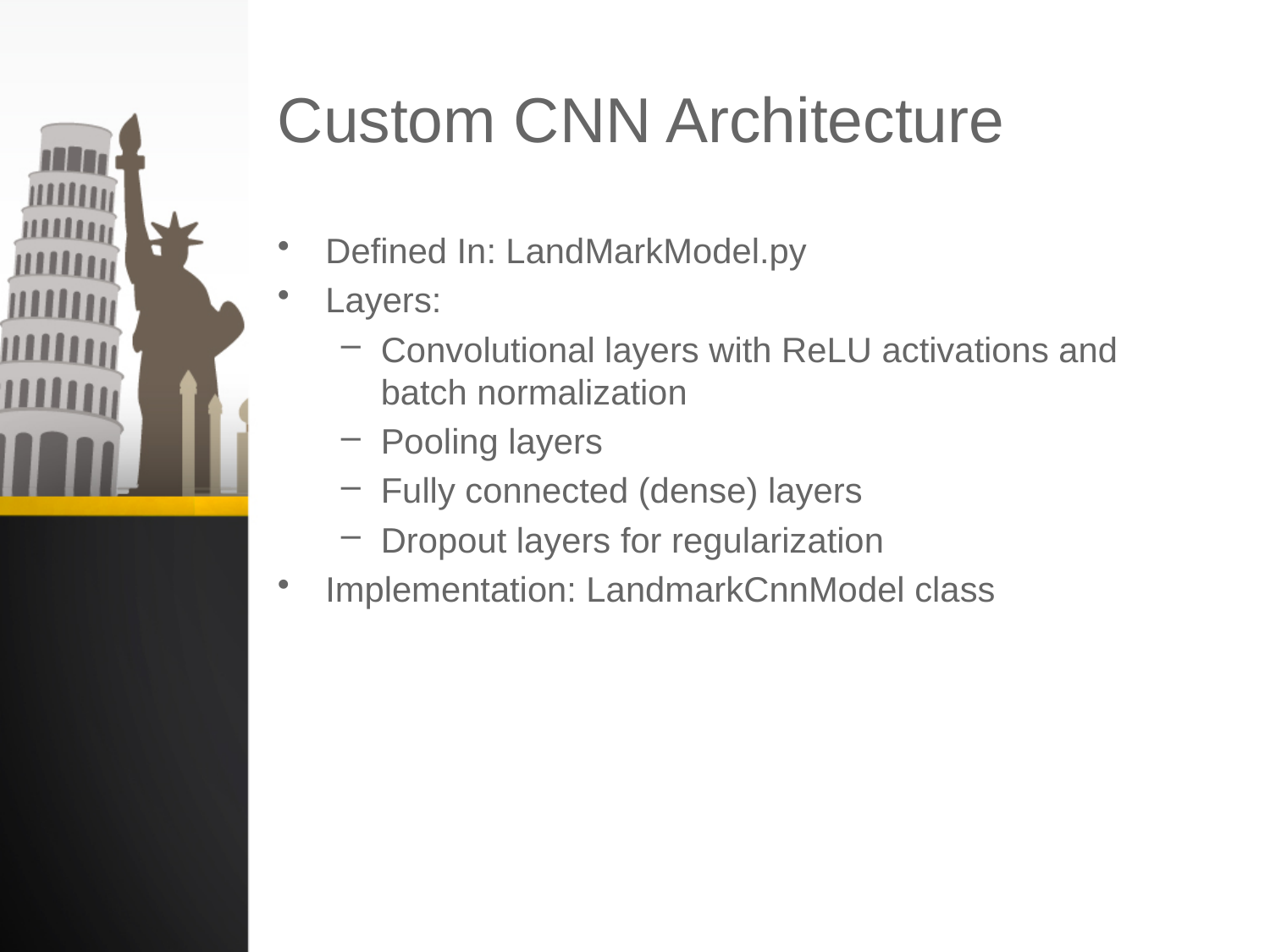

# Custom CNN Architecture
Defined In: LandMarkModel.py
Layers:
Convolutional layers with ReLU activations and batch normalization
Pooling layers
Fully connected (dense) layers
Dropout layers for regularization
Implementation: LandmarkCnnModel class